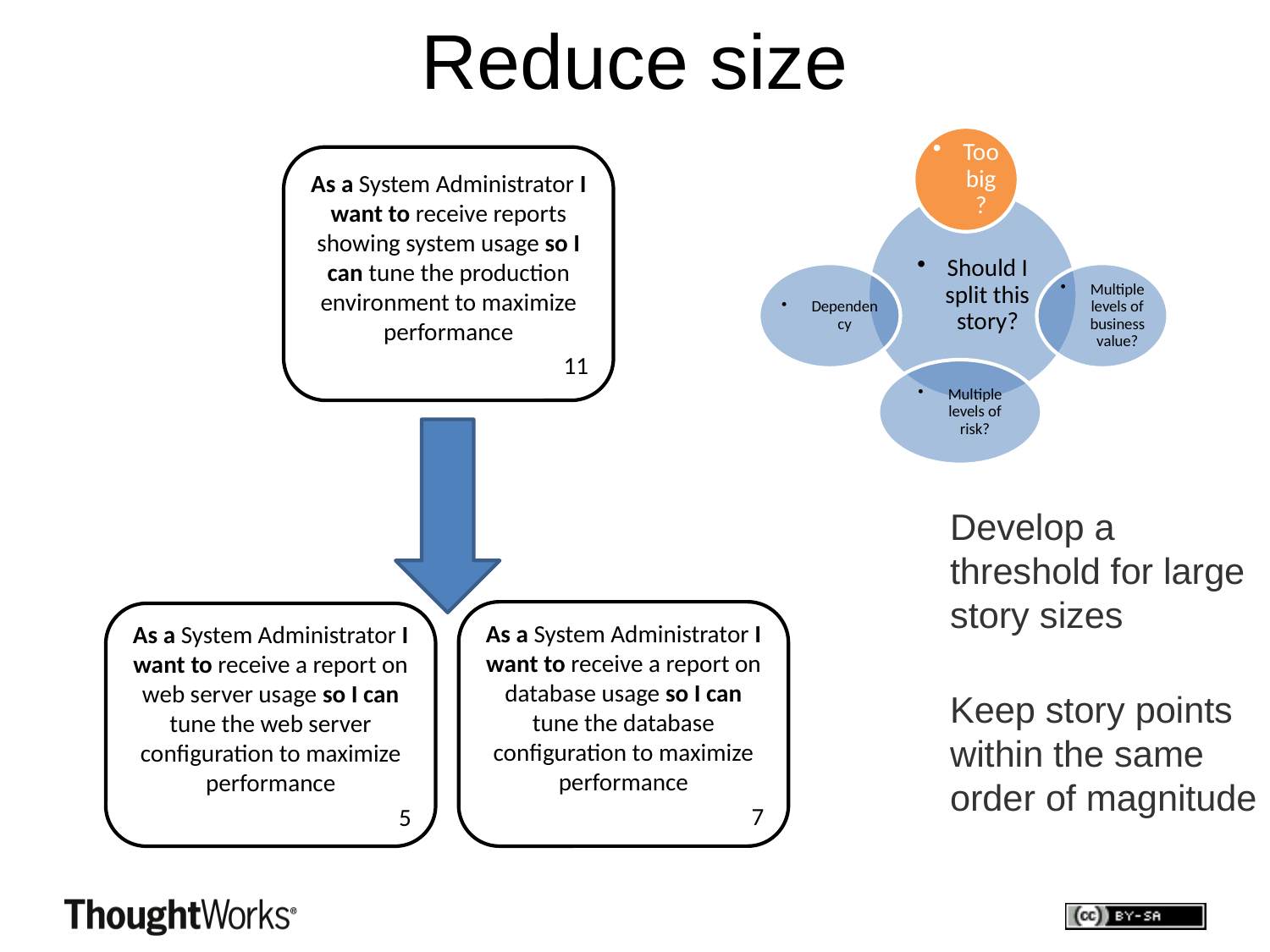

# Reduce size
Should I split this story?
Too big?
Multiple levels of business value?
Multiple levels of risk?
Dependency
As a System Administrator I want to receive reports showing system usage so I can tune the production environment to maximize performance
11

Develop a threshold for large story sizes
Keep story points within the same order of magnitude
As a System Administrator I want to receive a report on database usage so I can tune the database configuration to maximize performance
7
As a System Administrator I want to receive a report on web server usage so I can tune the web server configuration to maximize performance
5